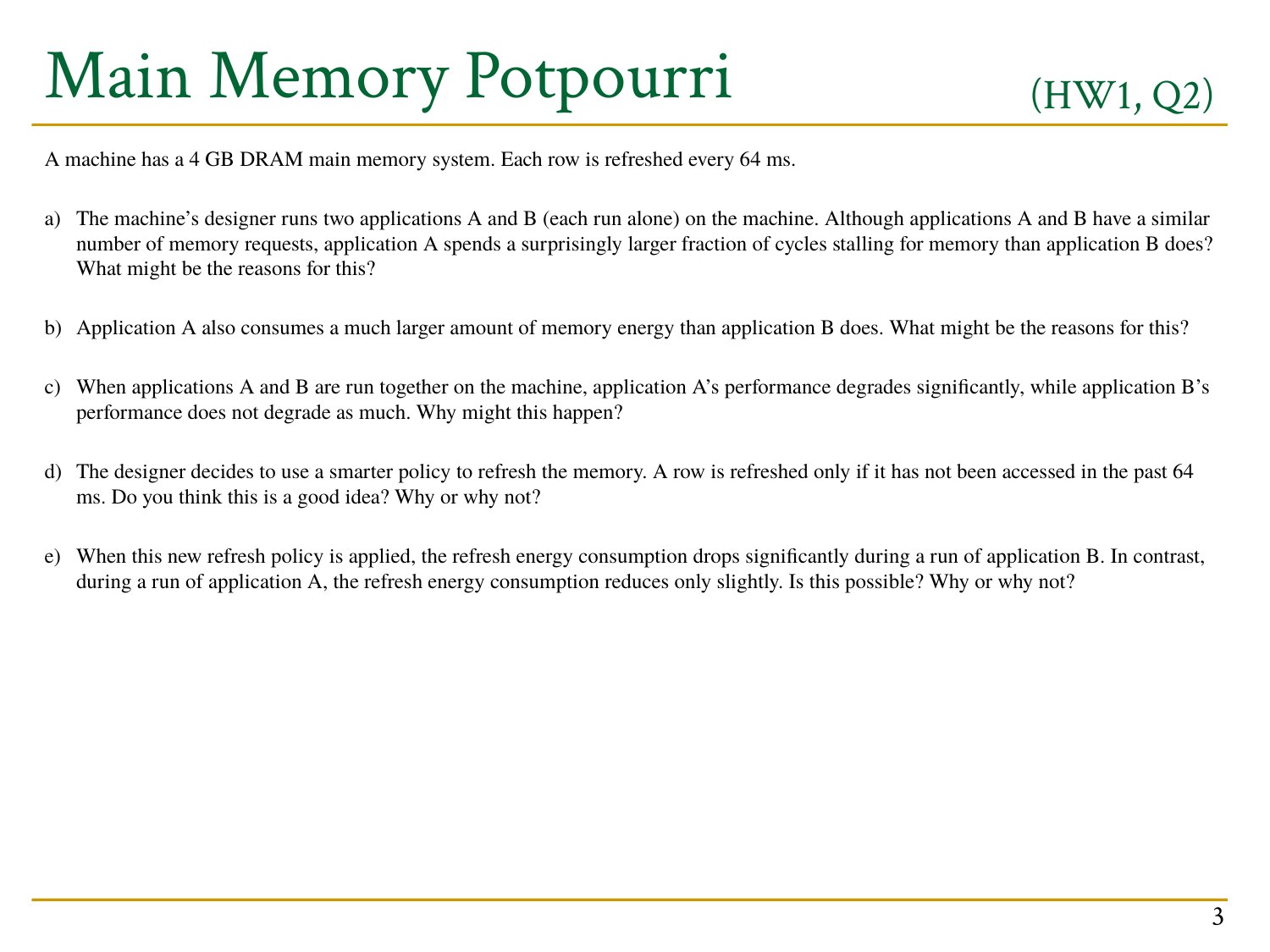

# Main Memory Potpourri
(HW1, Q2)
A machine has a 4 GB DRAM main memory system. Each row is refreshed every 64 ms.

The machine’s designer runs two applications A and B (each run alone) on the machine. Although applications A and B have a similar number of memory requests, application A spends a surprisingly larger fraction of cycles stalling for memory than application B does? What might be the reasons for this?

Application A also consumes a much larger amount of memory energy than application B does. What might be the reasons for this?

When applications A and B are run together on the machine, application A’s performance degrades significantly, while application B’s performance does not degrade as much. Why might this happen?

The designer decides to use a smarter policy to refresh the memory. A row is refreshed only if it has not been accessed in the past 64 ms. Do you think this is a good idea? Why or why not?

When this new refresh policy is applied, the refresh energy consumption drops significantly during a run of application B. In contrast, during a run of application A, the refresh energy consumption reduces only slightly. Is this possible? Why or why not?
3